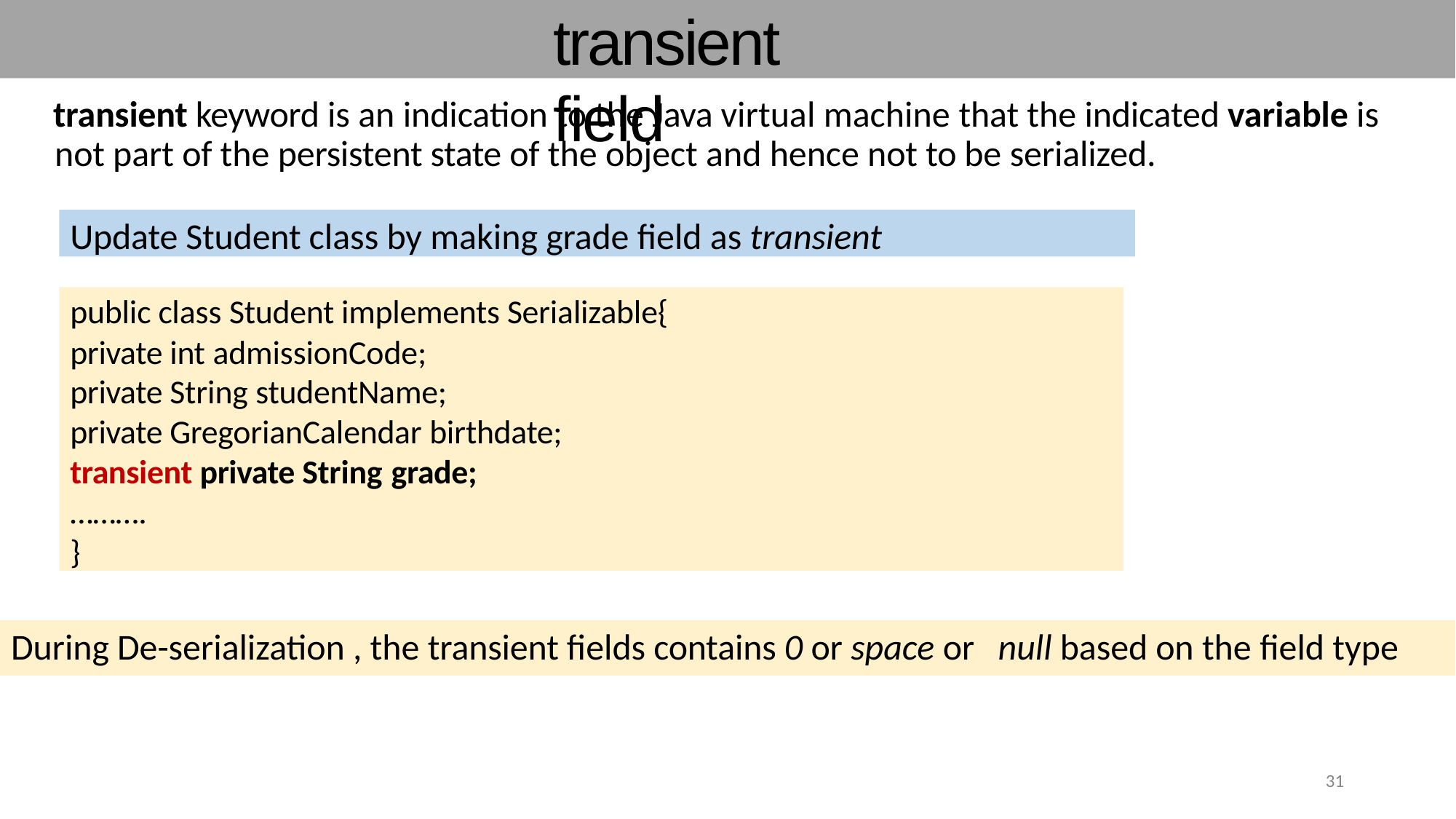

# transient field
transient keyword is an indication to the Java virtual machine that the indicated variable is  not part of the persistent state of the object and hence not to be serialized.
Update Student class by making grade field as transient
public class Student implements Serializable{  private int admissionCode;
private String studentName;
private GregorianCalendar birthdate;
transient private String grade;
……….
}

During De-serialization , the transient fields contains 0 or space or	null based on the field type
31